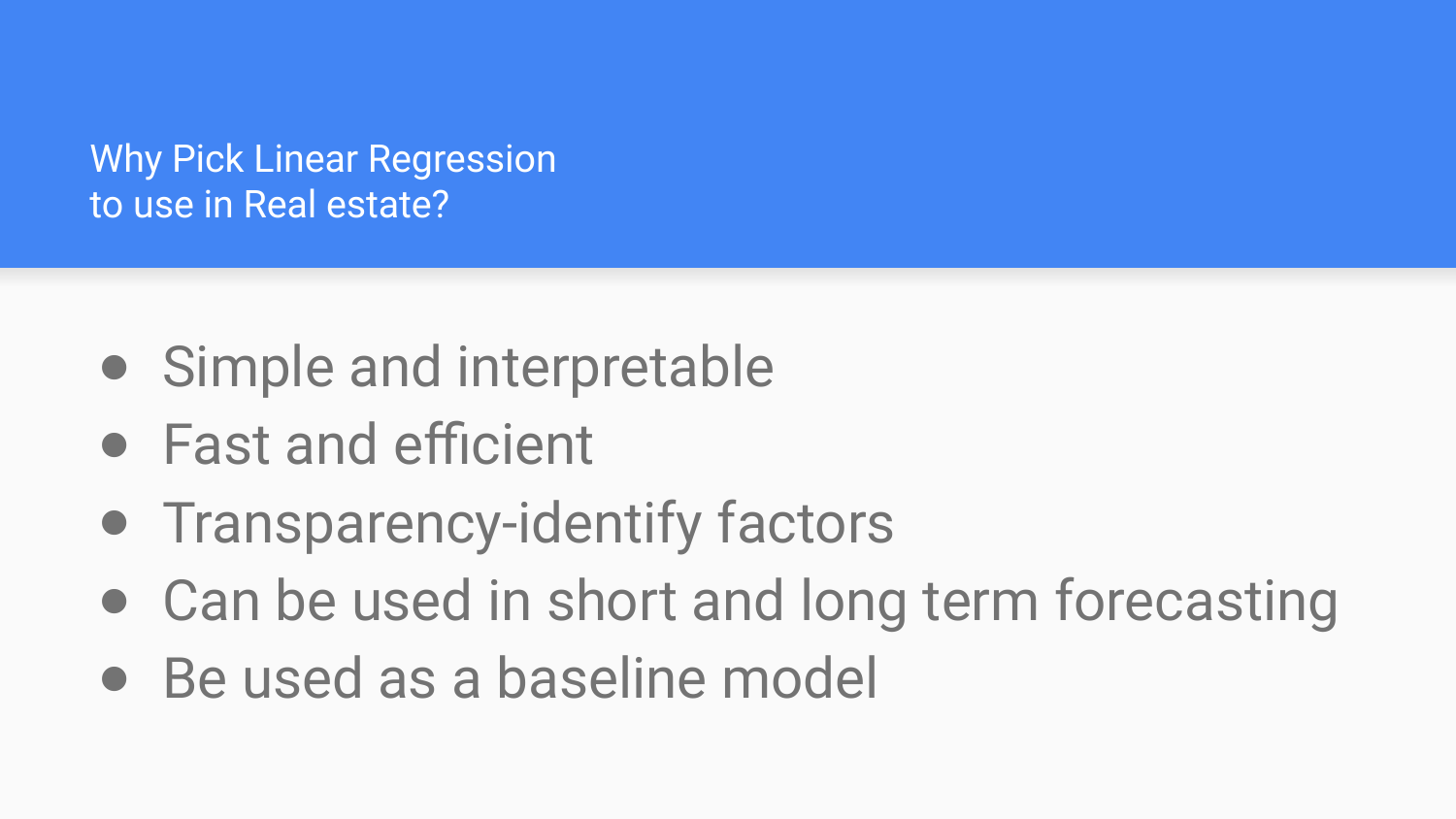

# Why Pick Linear Regression
to use in Real estate?
Simple and interpretable
Fast and efficient
Transparency-identify factors
Can be used in short and long term forecasting
Be used as a baseline model